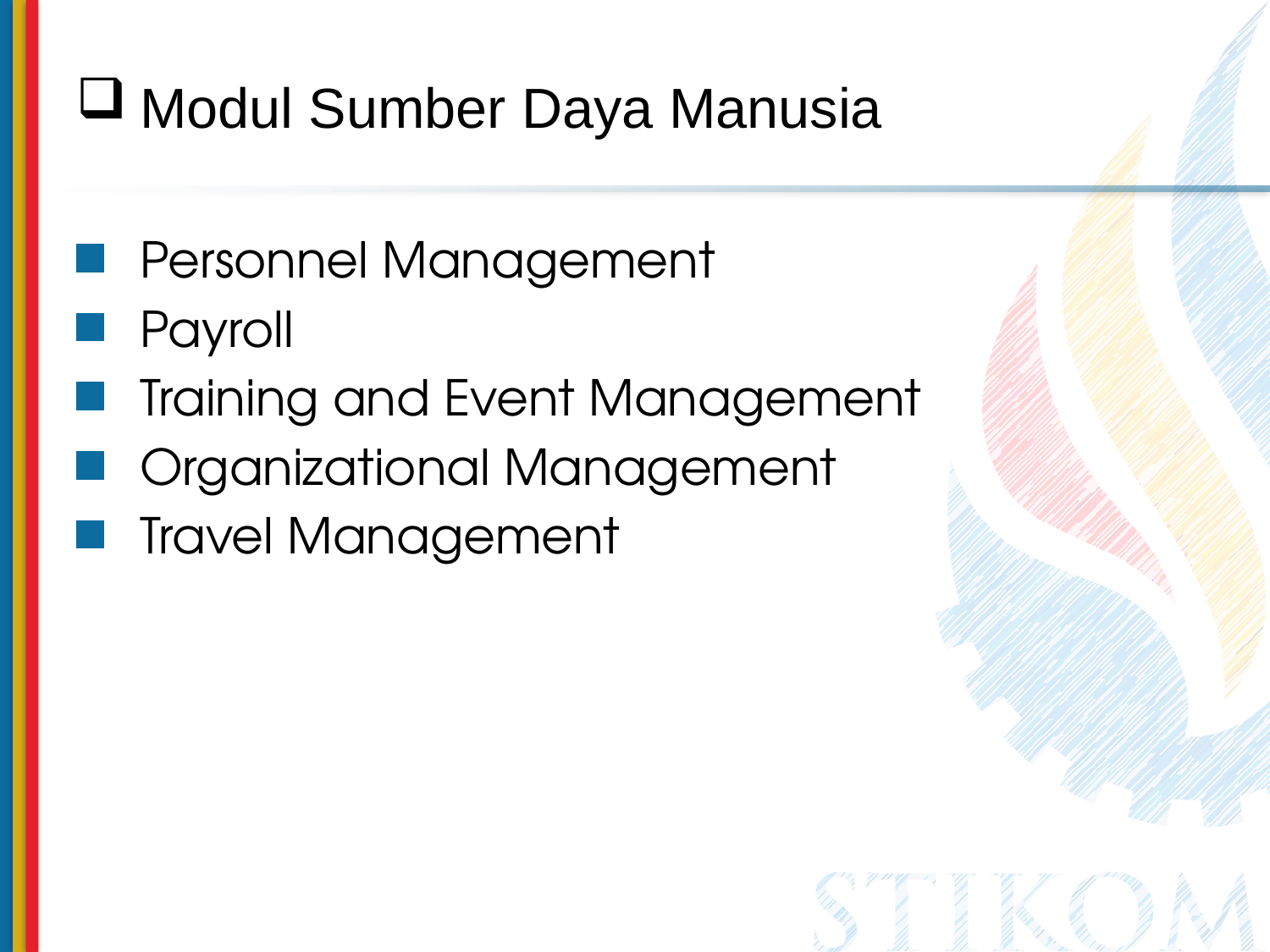

# Modul Sumber Daya Manusia
Personnel Management
Payroll
Training and Event Management
Organizational Management
Travel Management